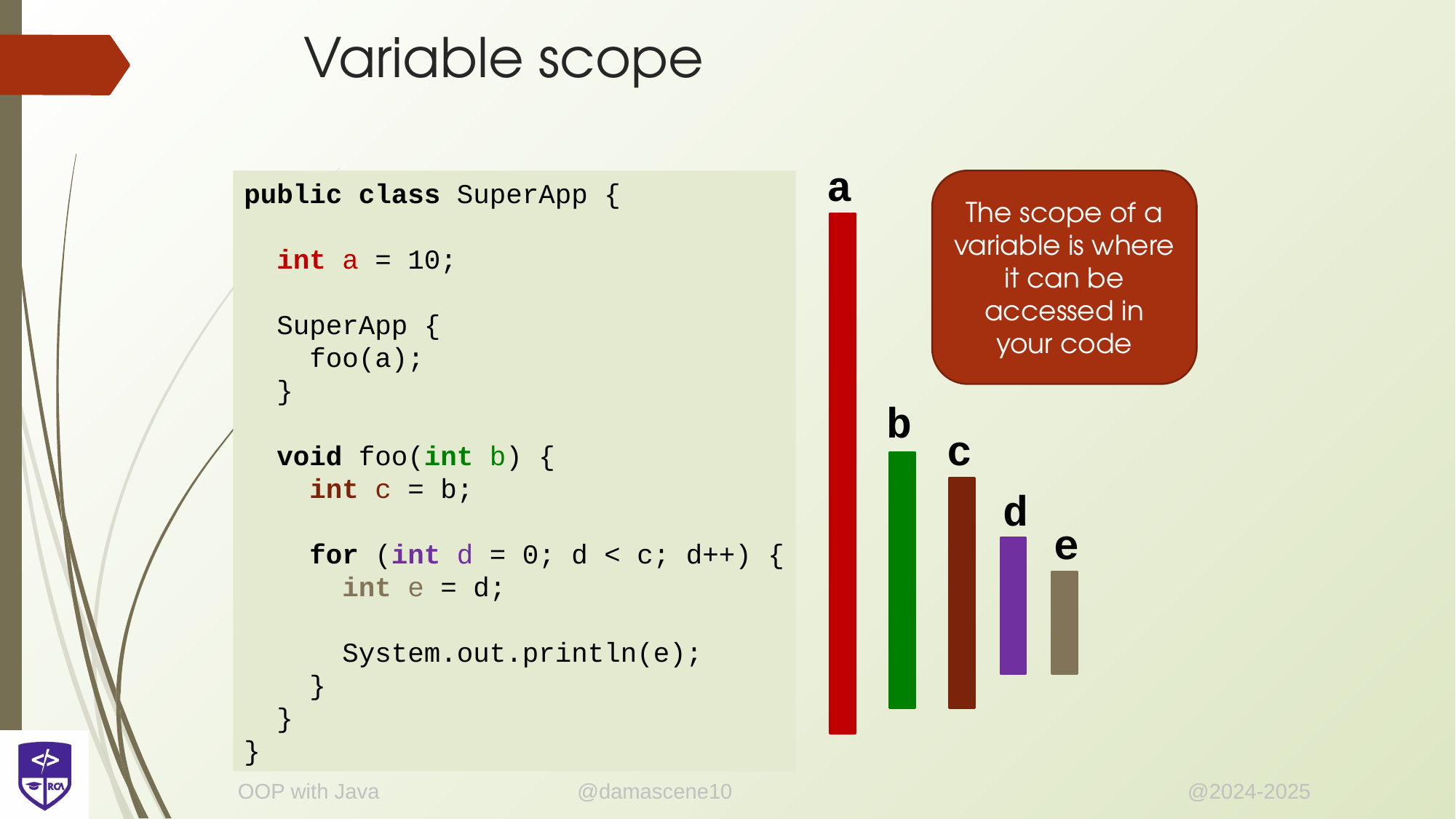

# Variable scope
a
The scope of a variable is where it can be accessed in your code
public class SuperApp {

  int a = 10;

  SuperApp {
    foo(a);
  }

  void foo(int b) {
    int c = b;

    for (int d = 0; d < c; d++) {
      int e = d;

      System.out.println(e);
    }
  }
}

b
c

d
e